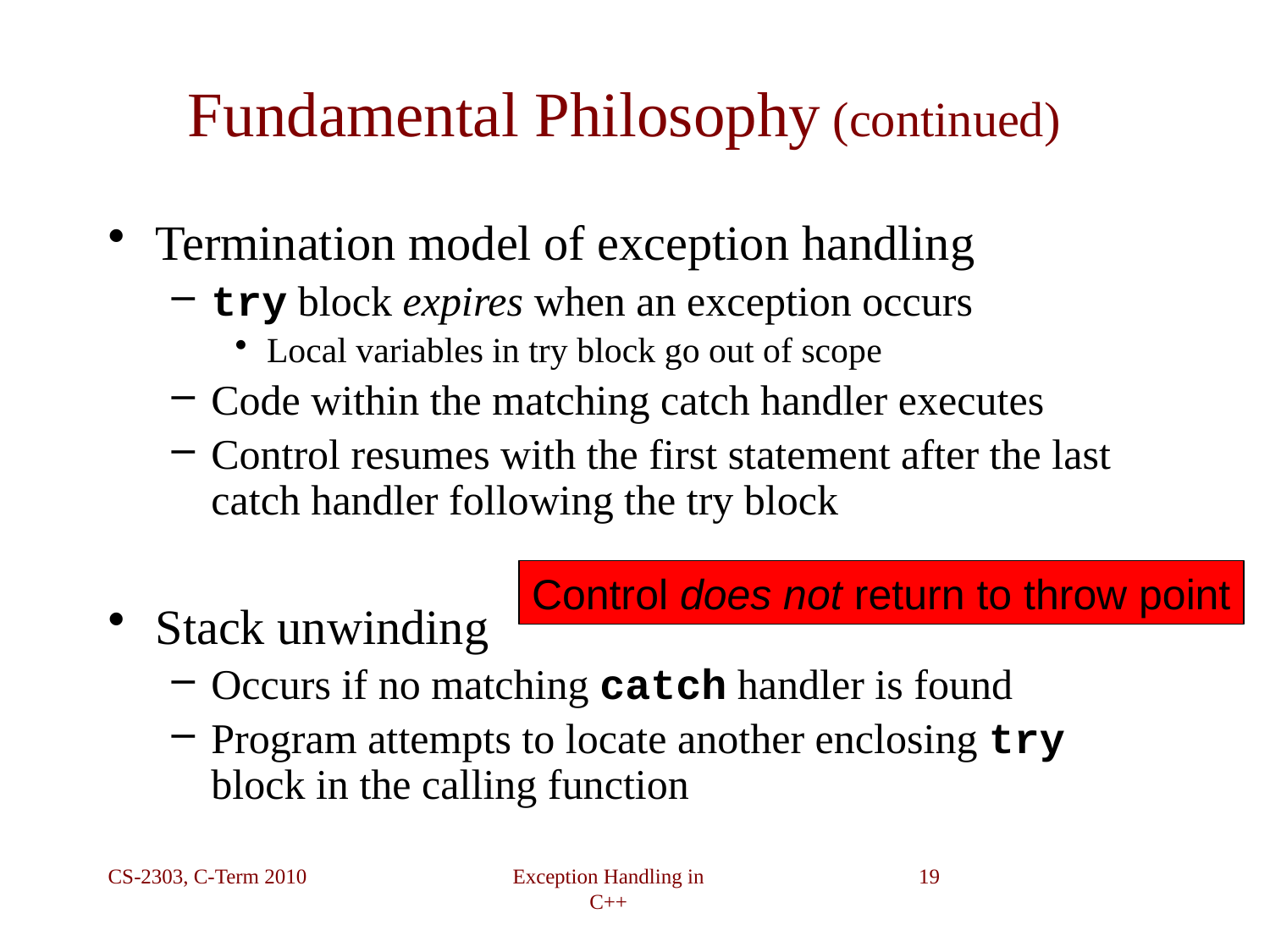

# Fundamental Philosophy (continued)
Termination model of exception handling
try block expires when an exception occurs
Local variables in try block go out of scope
Code within the matching catch handler executes
Control resumes with the first statement after the last catch handler following the try block

Stack unwinding
Occurs if no matching catch handler is found
Program attempts to locate another enclosing try block in the calling function
Control does not return to throw point
CS-2303, C-Term 2010
Exception Handling in C++
19